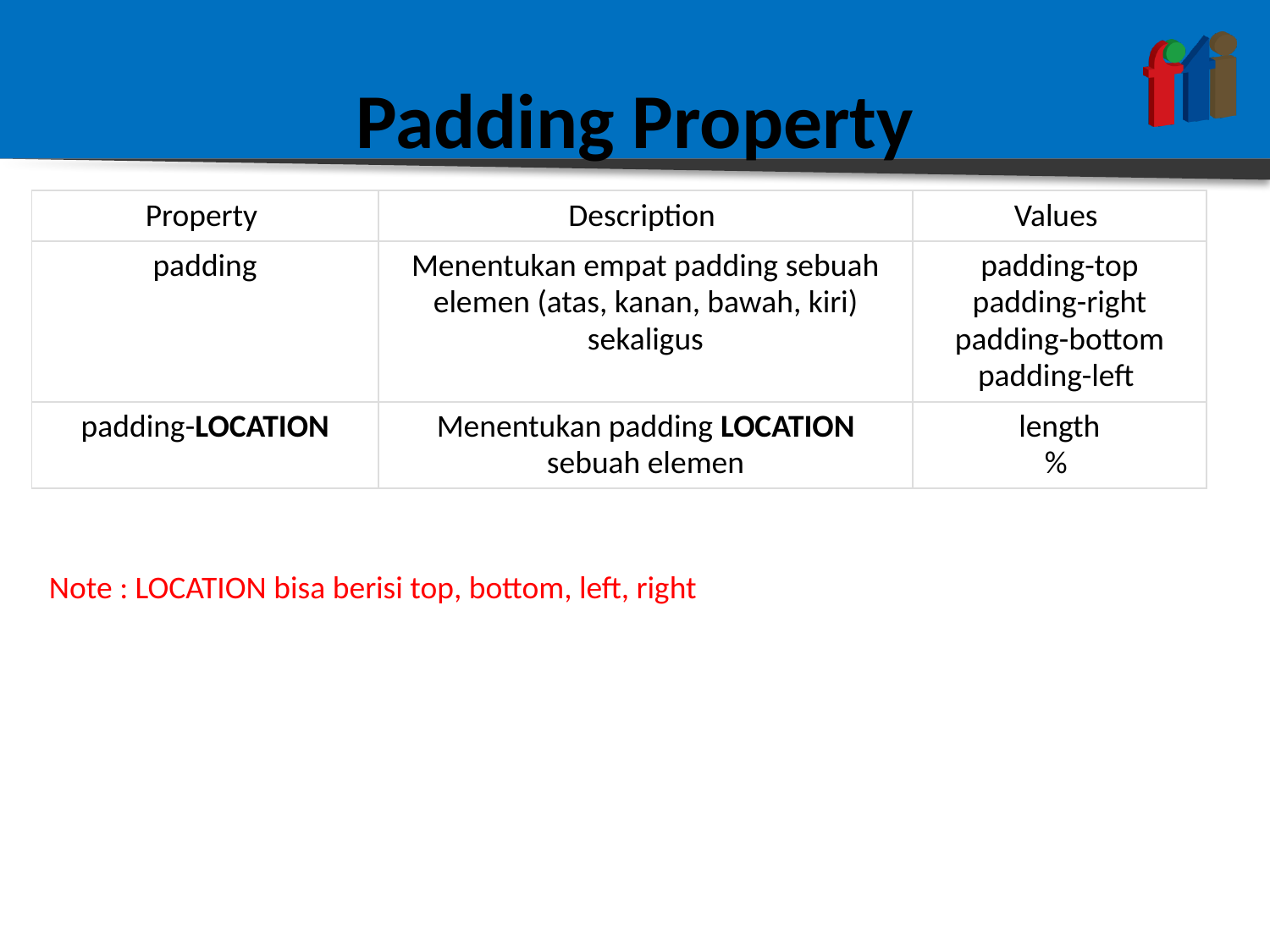

# Padding Property
| Property | Description | Values |
| --- | --- | --- |
| padding | Menentukan empat padding sebuah elemen (atas, kanan, bawah, kiri) sekaligus | padding-top padding-right padding-bottom padding-left |
| padding-LOCATION | Menentukan padding LOCATION sebuah elemen | length % |
Note : LOCATION bisa berisi top, bottom, left, right